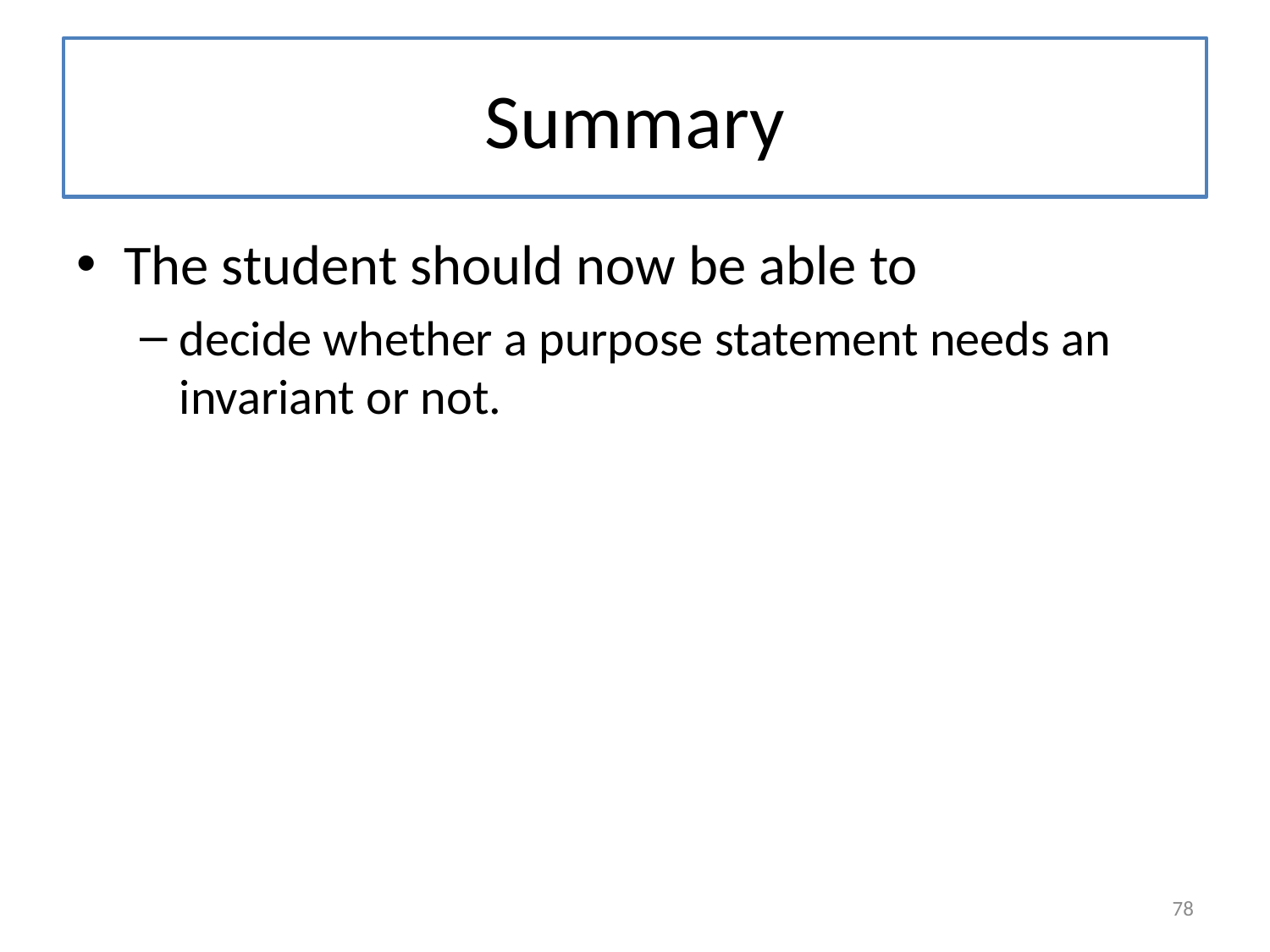

# Summary
The student should now be able to
decide whether a purpose statement needs an invariant or not.

78